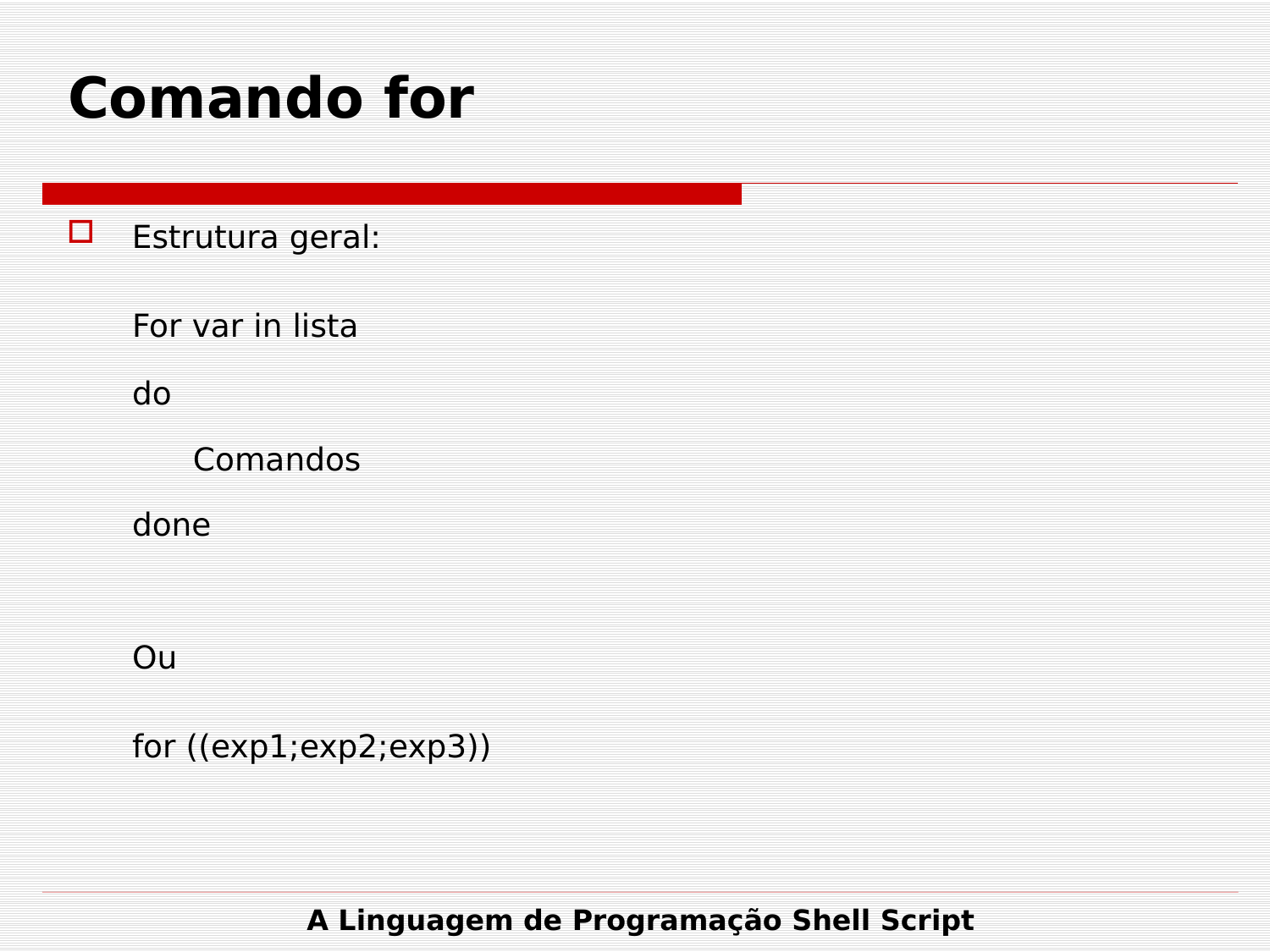

# Comando for
Estrutura geral:

For var in lista

do

Comandos

done

Ou

for ((exp1;exp2;exp3))
A Linguagem de Programação Shell Script